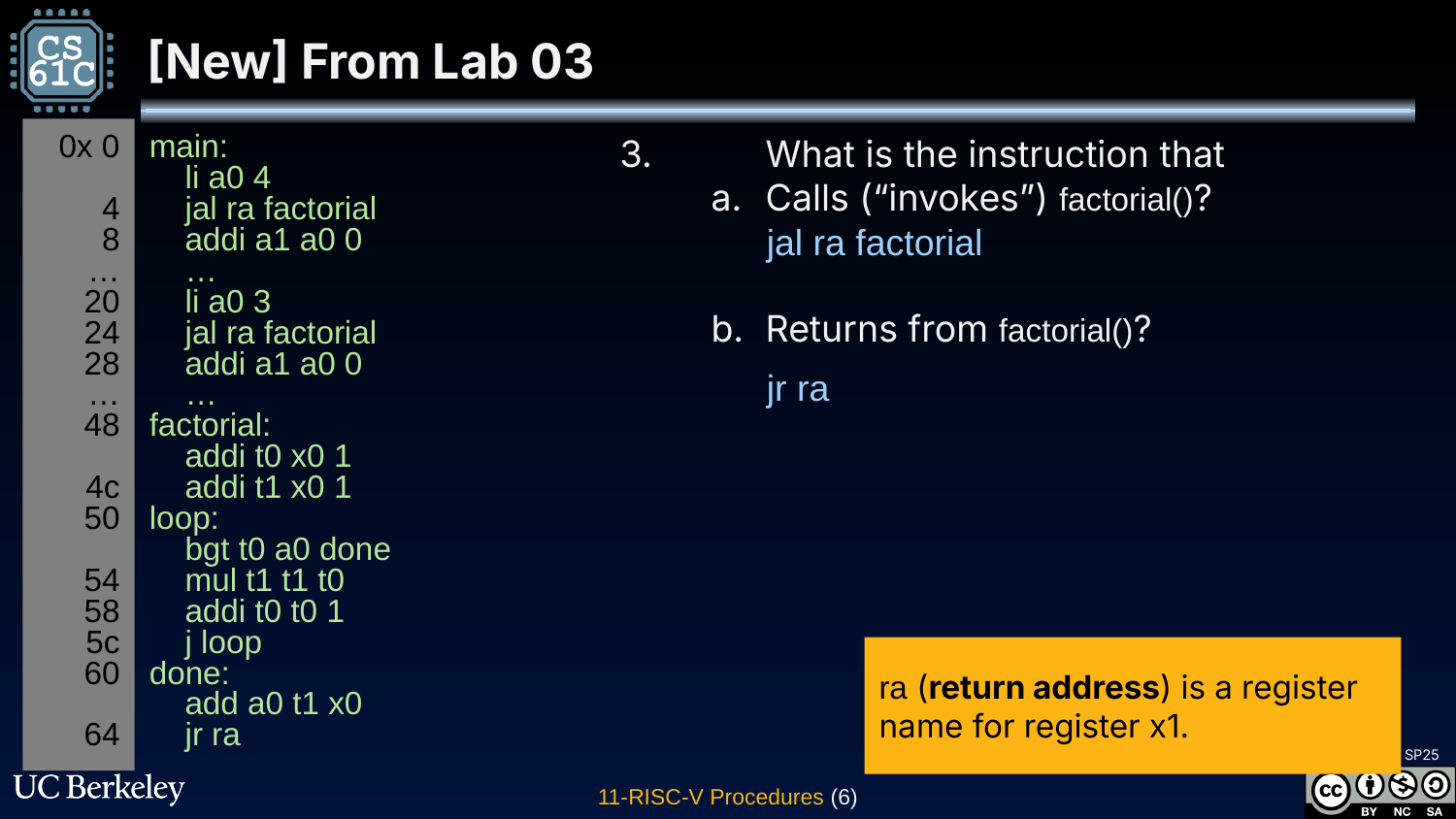

# [New] From Lab 03
3. 	What is the instruction that
Calls (“invokes”) factorial()?

Returns from factorial()?
0x 0

4
8
…
20
24
28
…
48

4c
50

54
58
5c
60

64
main:
    li a0 4
    jal ra factorial
    addi a1 a0 0
    …
    li a0 3
    jal ra factorial
    addi a1 a0 0
    …
factorial:
    addi t0 x0 1
    addi t1 x0 1
loop:
    bgt t0 a0 done
    mul t1 t1 t0
    addi t0 t0 1
    j loop
done:
    add a0 t1 x0
    jr ra
jal ra factorial
jr ra
ra (return address) is a register name for register x1.